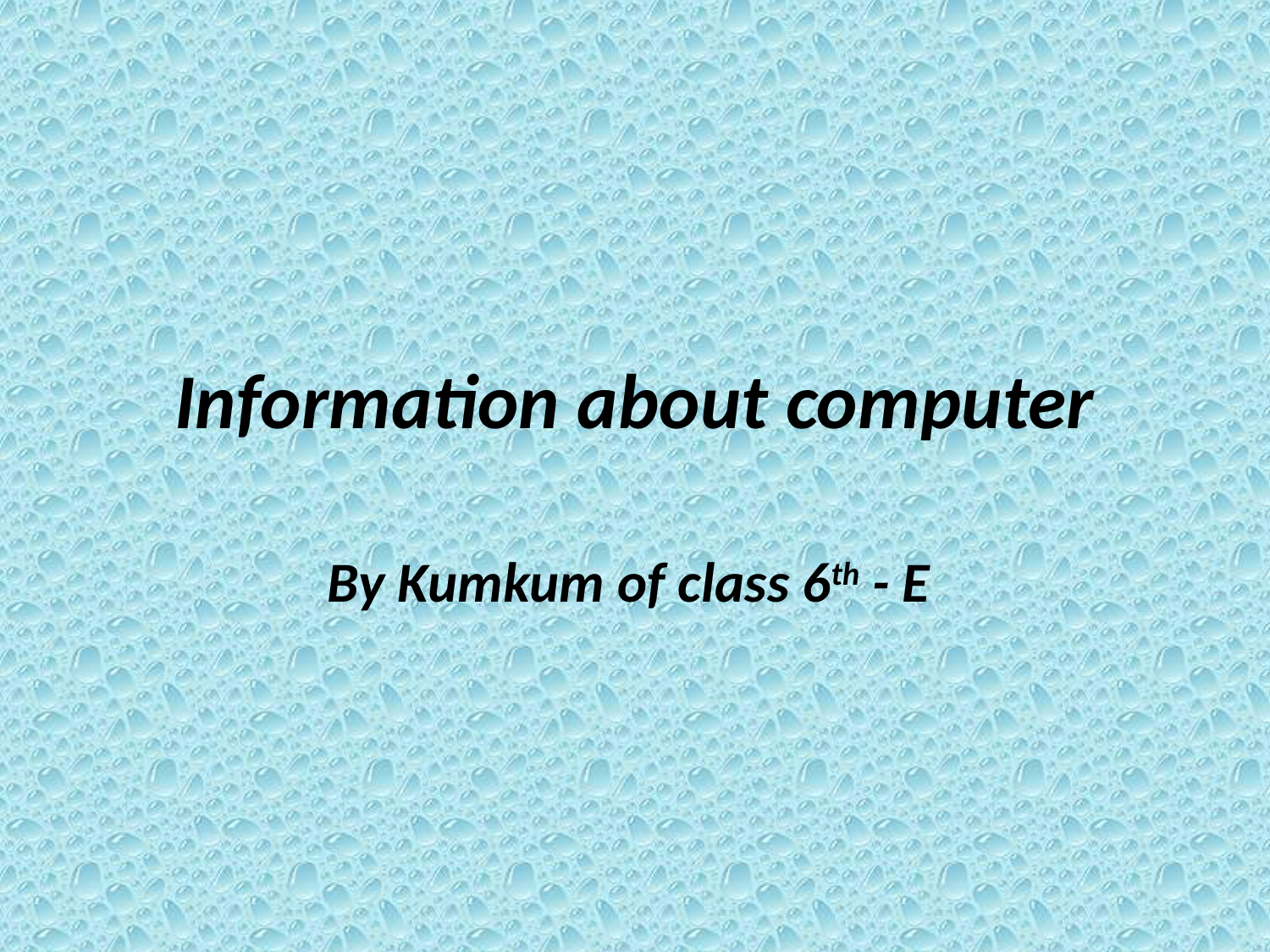

# Information about computer
By Kumkum of class 6th - E